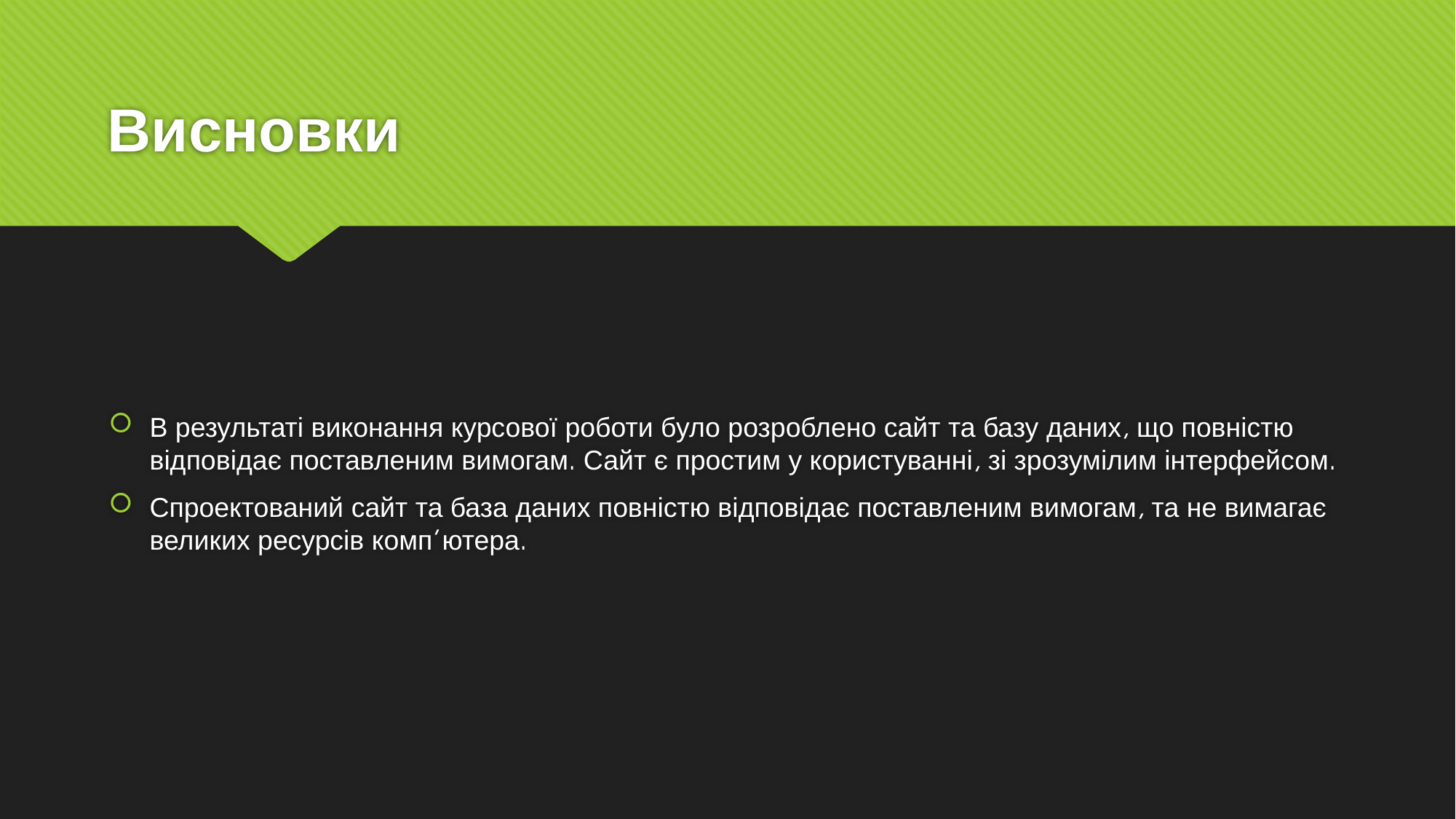

# Висновки
В результаті виконання курсової роботи було розроблено сайт та базу даних, що повністю відповідає поставленим вимогам. Сайт є простим у користуванні, зі зрозумілим інтерфейсом.
Спроектований сайт та база даних повністю відповідає поставленим вимогам, та не вимагає великих ресурсів комп’ютера.